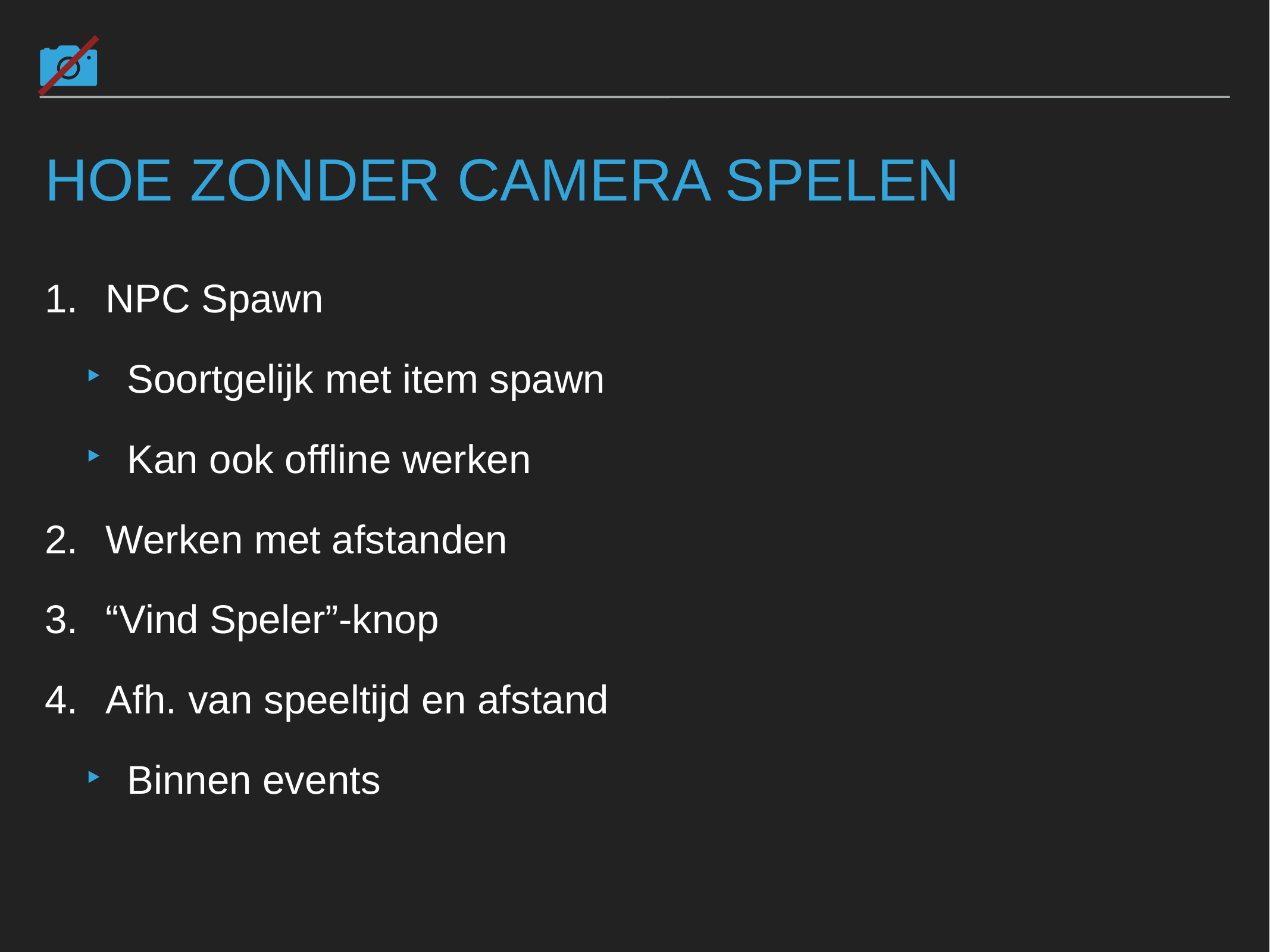

# Hoe zonder camera spelen
NPC Spawn
Soortgelijk met item spawn
Kan ook offline werken
Werken met afstanden
“Vind Speler”-knop
Afh. van speeltijd en afstand
Binnen events